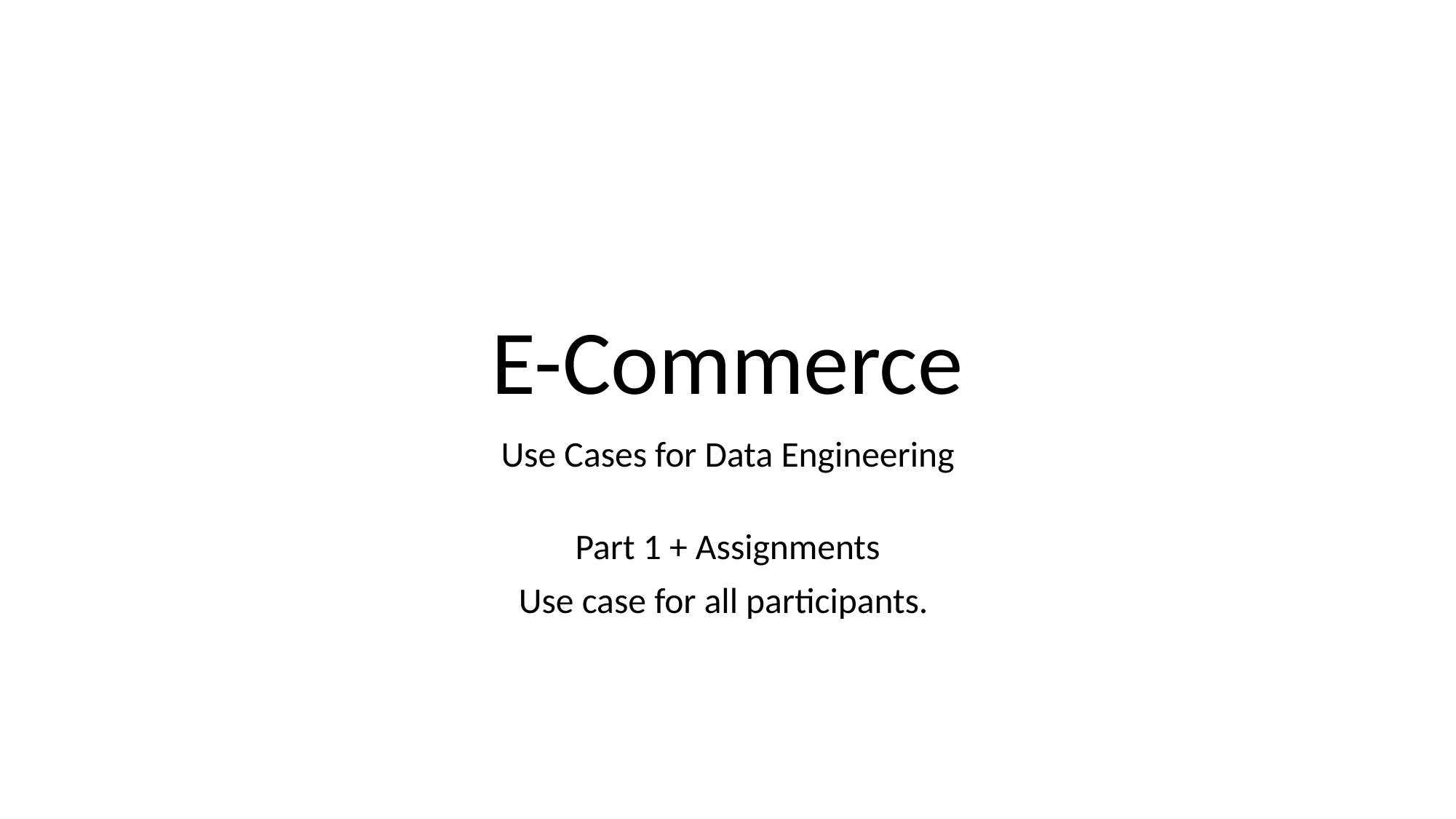

# E-Commerce
Use Cases for Data Engineering
Part 1 + Assignments
Use case for all participants.